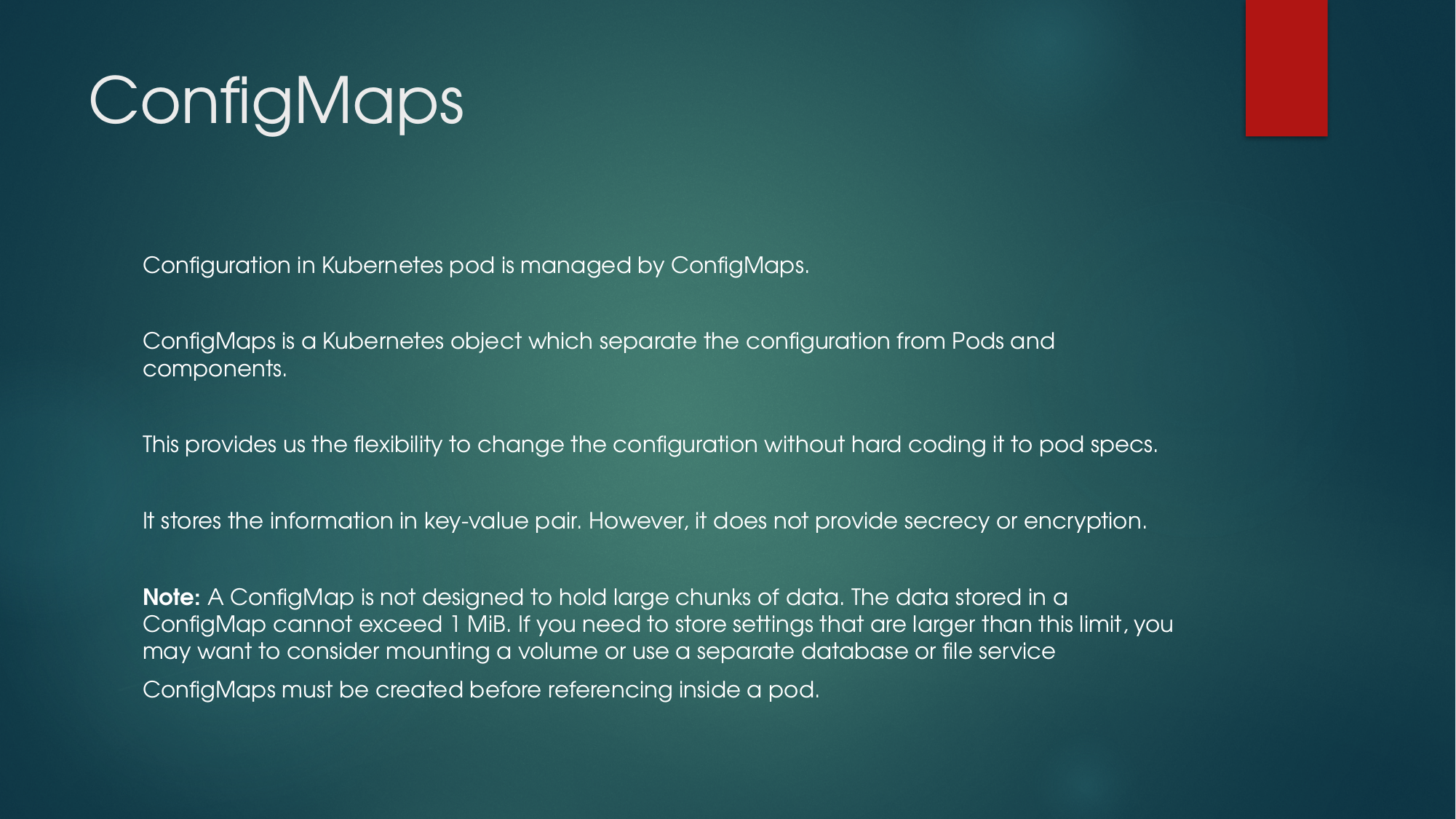

# ConfigMaps
Configuration in Kubernetes pod is managed by ConfigMaps.

ConfigMaps is a Kubernetes object which separate the configuration from Pods and components.

This provides us the flexibility to change the configuration without hard coding it to pod specs.

It stores the information in key-value pair. However, it does not provide secrecy or encryption.

Note: A ConfigMap is not designed to hold large chunks of data. The data stored in a ConfigMap cannot exceed 1 MiB. If you need to store settings that are larger than this limit, you may want to consider mounting a volume or use a separate database or file service
ConfigMaps must be created before referencing inside a pod.